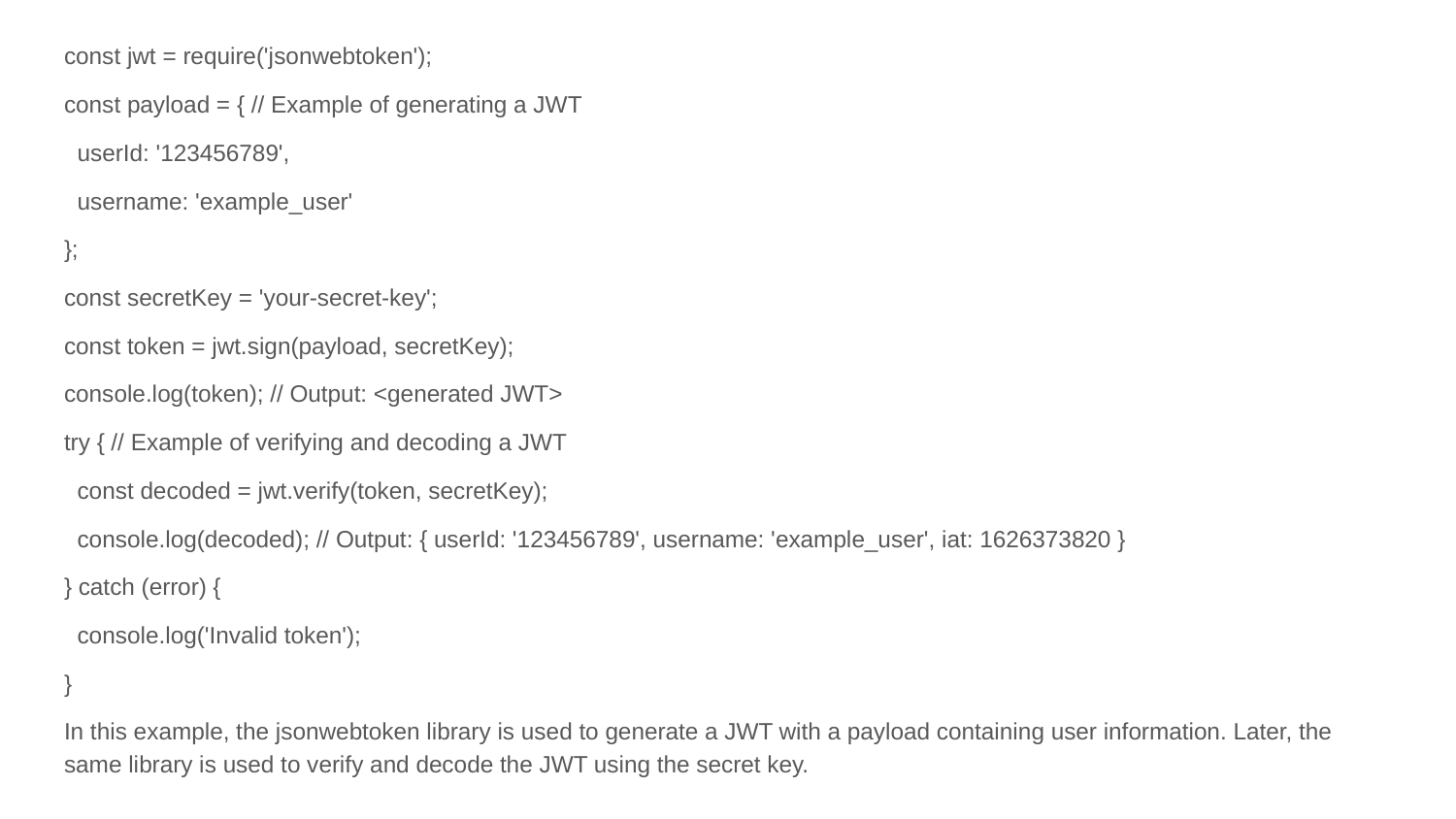

const jwt = require('jsonwebtoken');
const payload = { // Example of generating a JWT
  userId: '123456789',
  username: 'example_user'
};
const secretKey = 'your-secret-key';
const token = jwt.sign(payload, secretKey);
console.log(token); // Output: <generated JWT>
try { // Example of verifying and decoding a JWT
  const decoded = jwt.verify(token, secretKey);
  console.log(decoded); // Output: { userId: '123456789', username: 'example_user', iat: 1626373820 }
} catch (error) {
  console.log('Invalid token');
}
In this example, the jsonwebtoken library is used to generate a JWT with a payload containing user information. Later, the same library is used to verify and decode the JWT using the secret key.